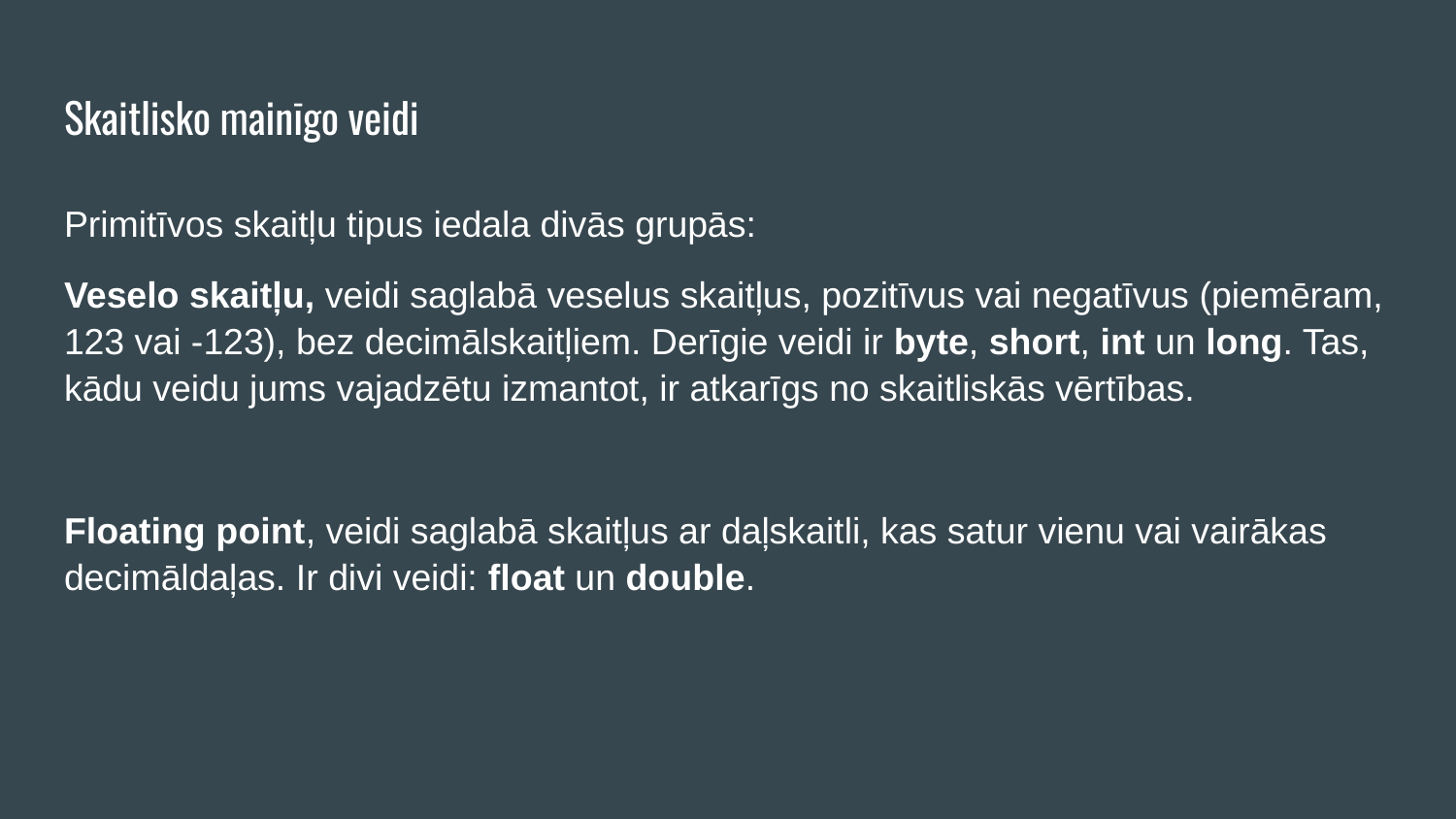

# Skaitlisko mainīgo veidi
Primitīvos skaitļu tipus iedala divās grupās:
Veselo skaitļu, veidi saglabā veselus skaitļus, pozitīvus vai negatīvus (piemēram, 123 vai -123), bez decimālskaitļiem. Derīgie veidi ir byte, short, int un long. Tas, kādu veidu jums vajadzētu izmantot, ir atkarīgs no skaitliskās vērtības.

Floating point, veidi saglabā skaitļus ar daļskaitli, kas satur vienu vai vairākas decimāldaļas. Ir divi veidi: float un double.